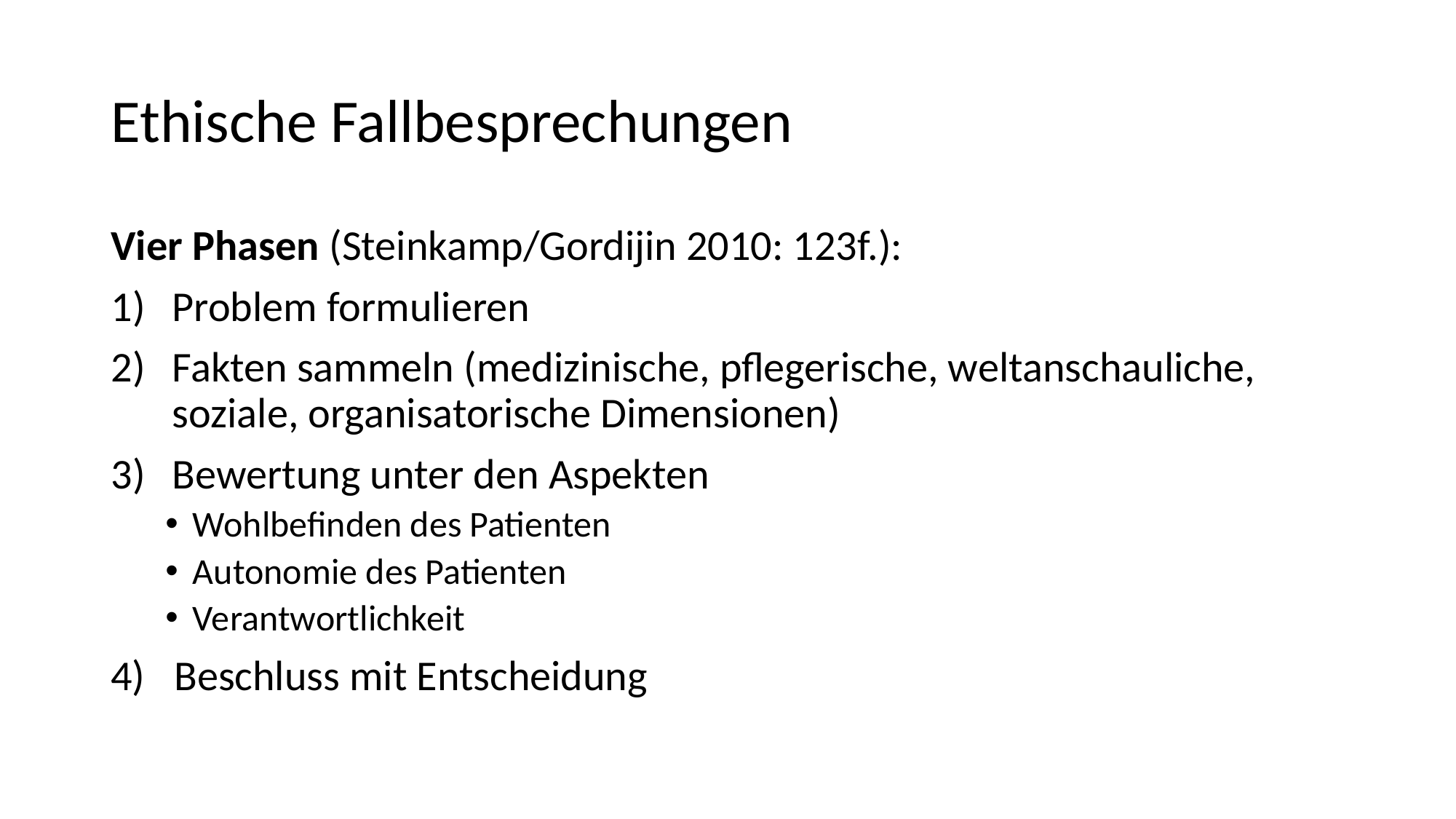

# Ethische Fallbesprechungen
Vier Phasen (Steinkamp/Gordijin 2010: 123f.):
Problem formulieren
Fakten sammeln (medizinische, pflegerische, weltanschauliche, soziale, organisatorische Dimensionen)
Bewertung unter den Aspekten
Wohlbefinden des Patienten
Autonomie des Patienten
Verantwortlichkeit
4)   Beschluss mit Entscheidung